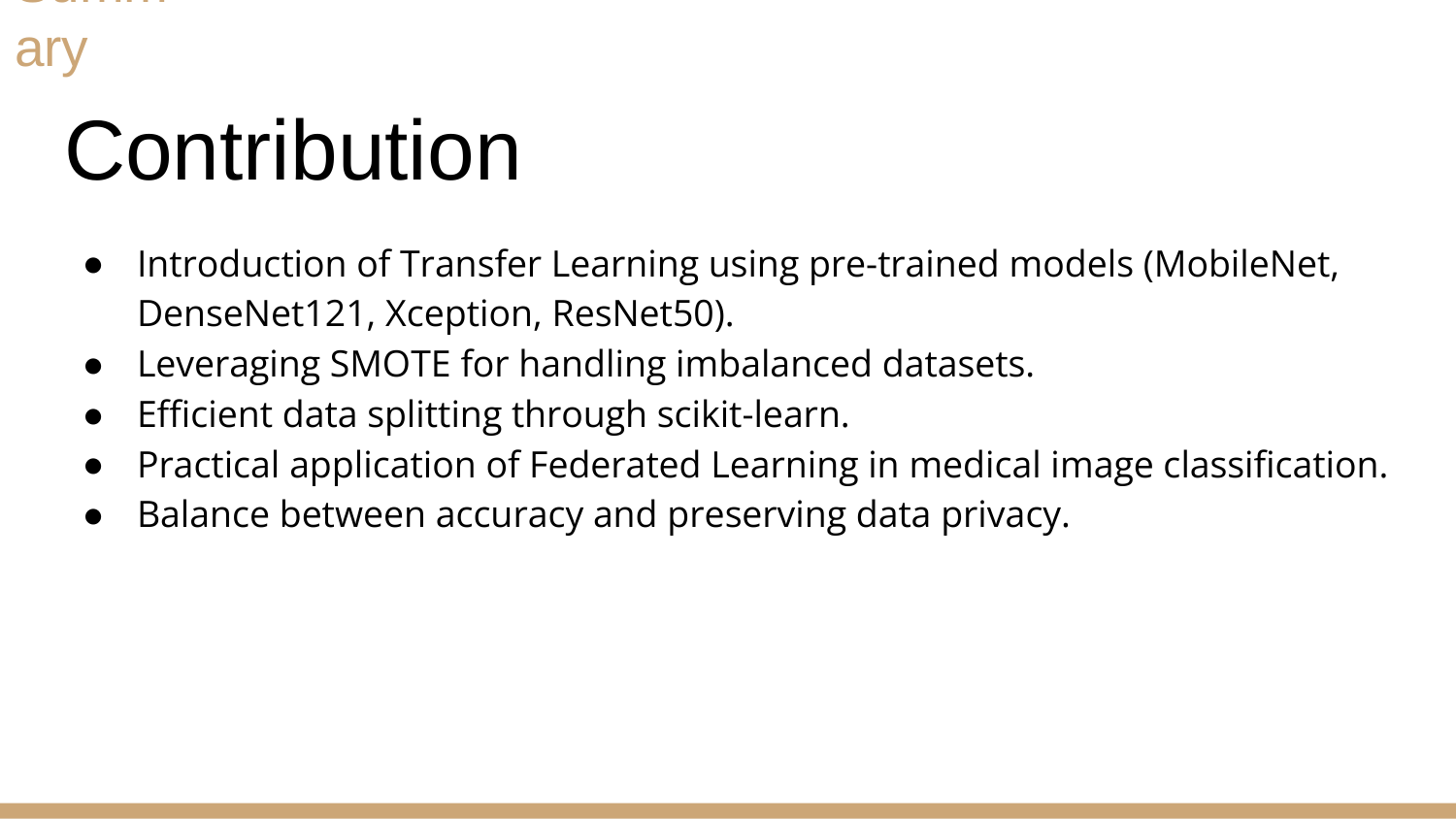

# Summary
Contribution
Introduction of Transfer Learning using pre-trained models (MobileNet, DenseNet121, Xception, ResNet50).
Leveraging SMOTE for handling imbalanced datasets.
Efficient data splitting through scikit-learn.
Practical application of Federated Learning in medical image classification.
Balance between accuracy and preserving data privacy.